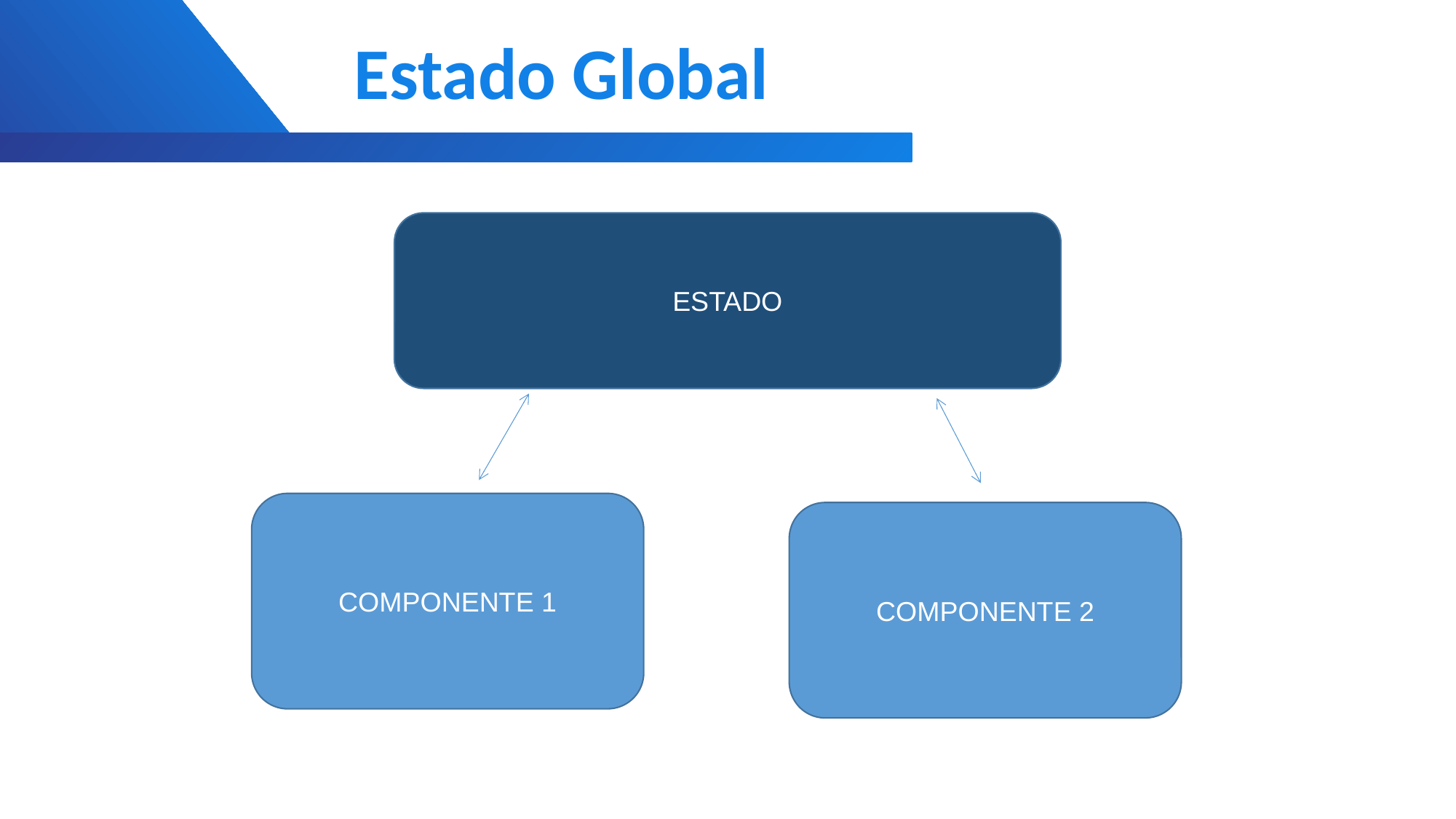

Estado Global

ESTADO
COMPONENTE 1
COMPONENTE 2